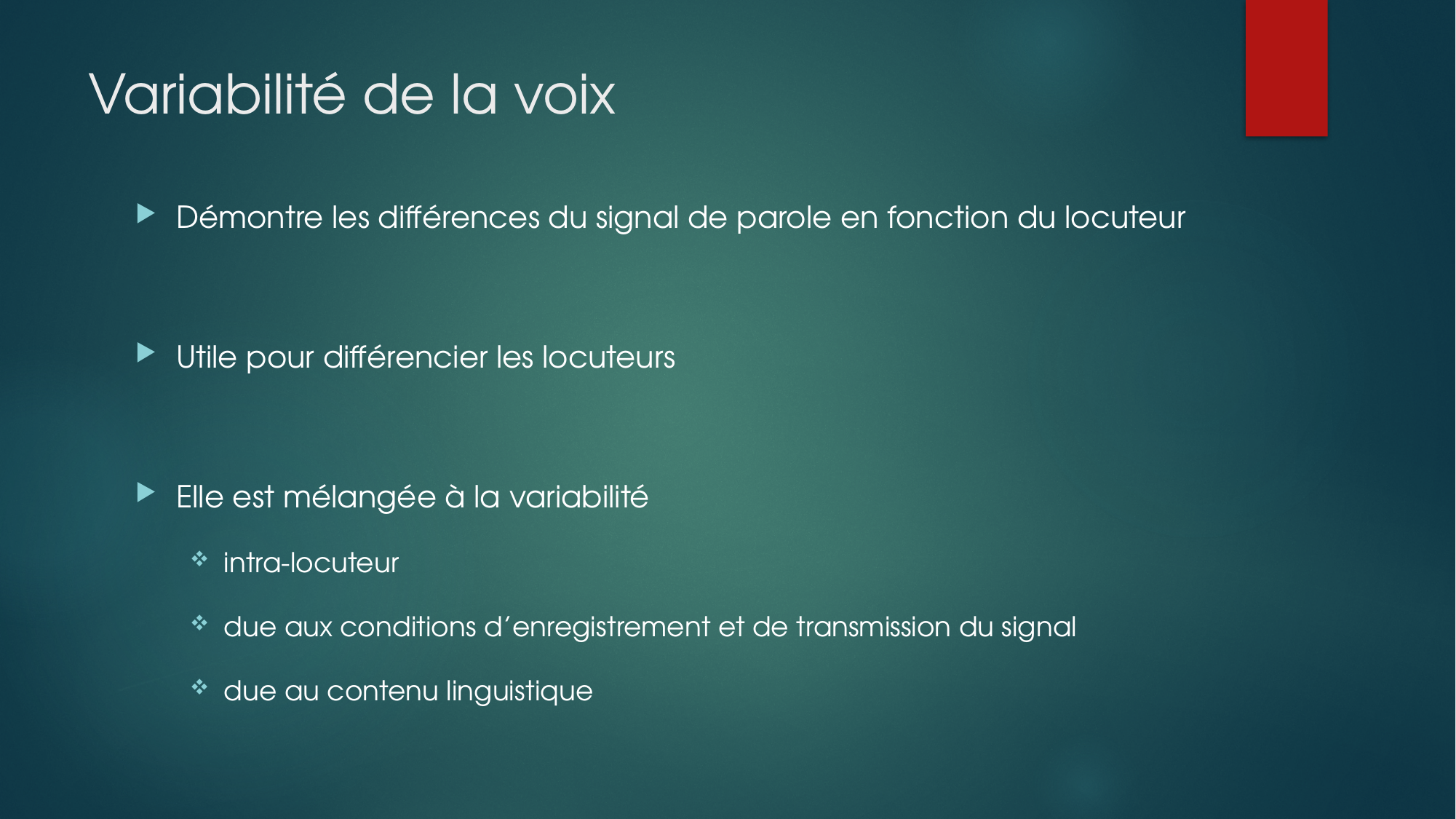

# Variabilité de la voix
Démontre les différences du signal de parole en fonction du locuteur

Utile pour différencier les locuteurs

Elle est mélangée à la variabilité
intra-locuteur
due aux conditions d’enregistrement et de transmission du signal
due au contenu linguistique